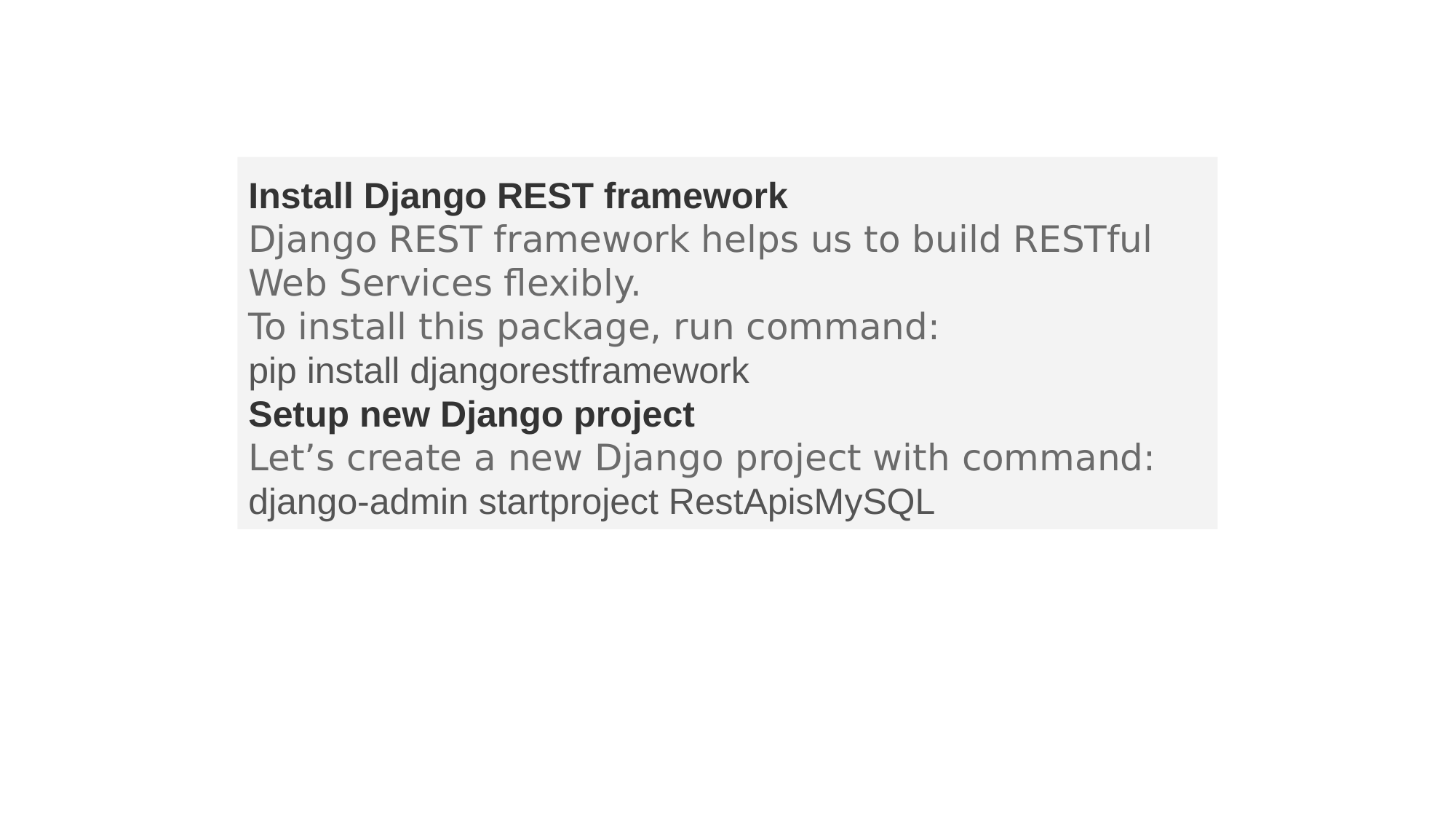

Install Django REST framework
Django REST framework helps us to build RESTful Web Services flexibly.
To install this package, run command:
pip install djangorestframework
Setup new Django project
Let’s create a new Django project with command:
django-admin startproject RestApisMySQL